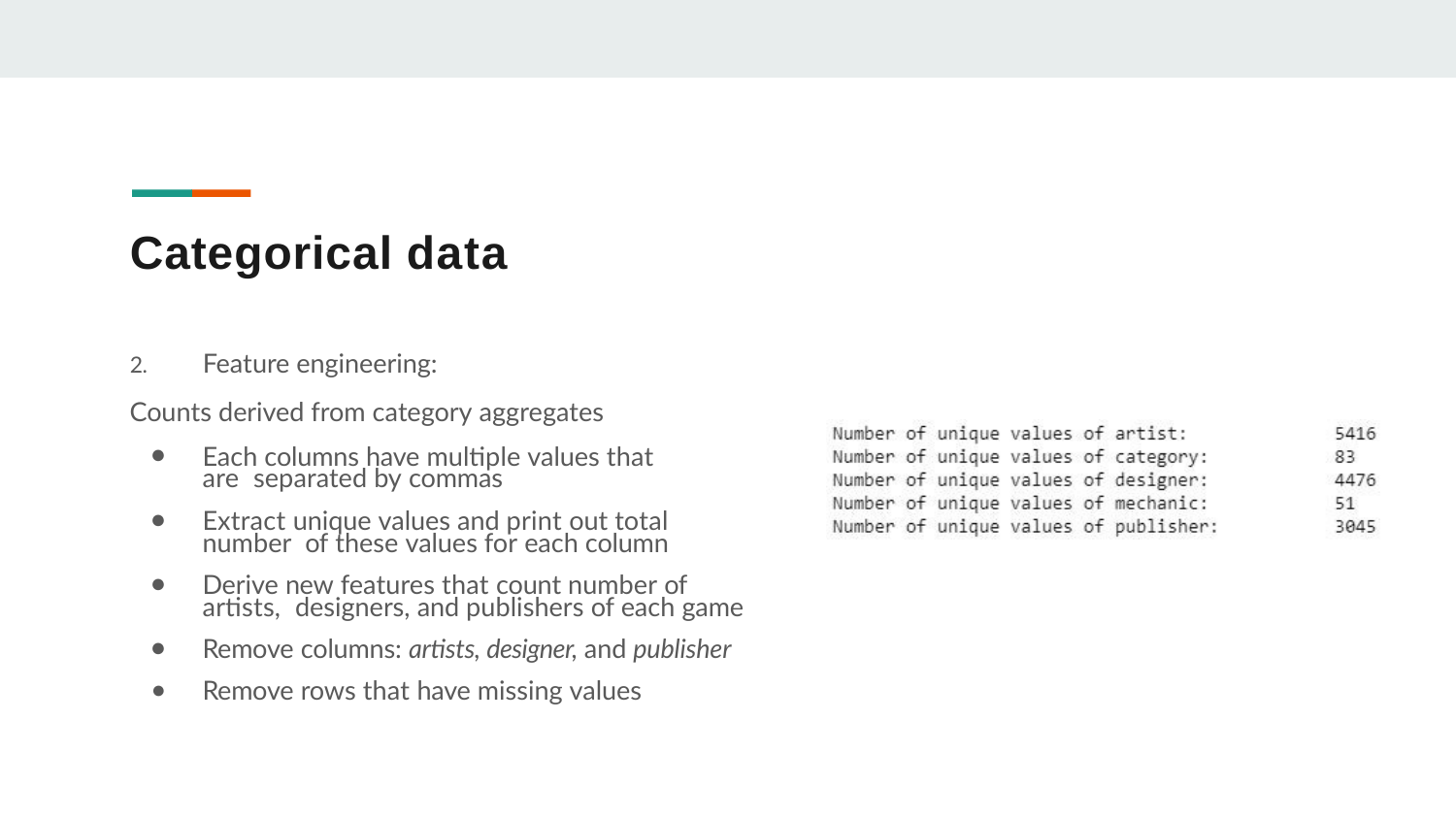

# Categorical data
Feature engineering:
2.
Counts derived from category aggregates
Each columns have multiple values that are  separated by commas
Extract unique values and print out total number  of these values for each column
Derive new features that count number of artists,  designers, and publishers of each game
Remove columns: artists, designer, and publisher
Remove rows that have missing values